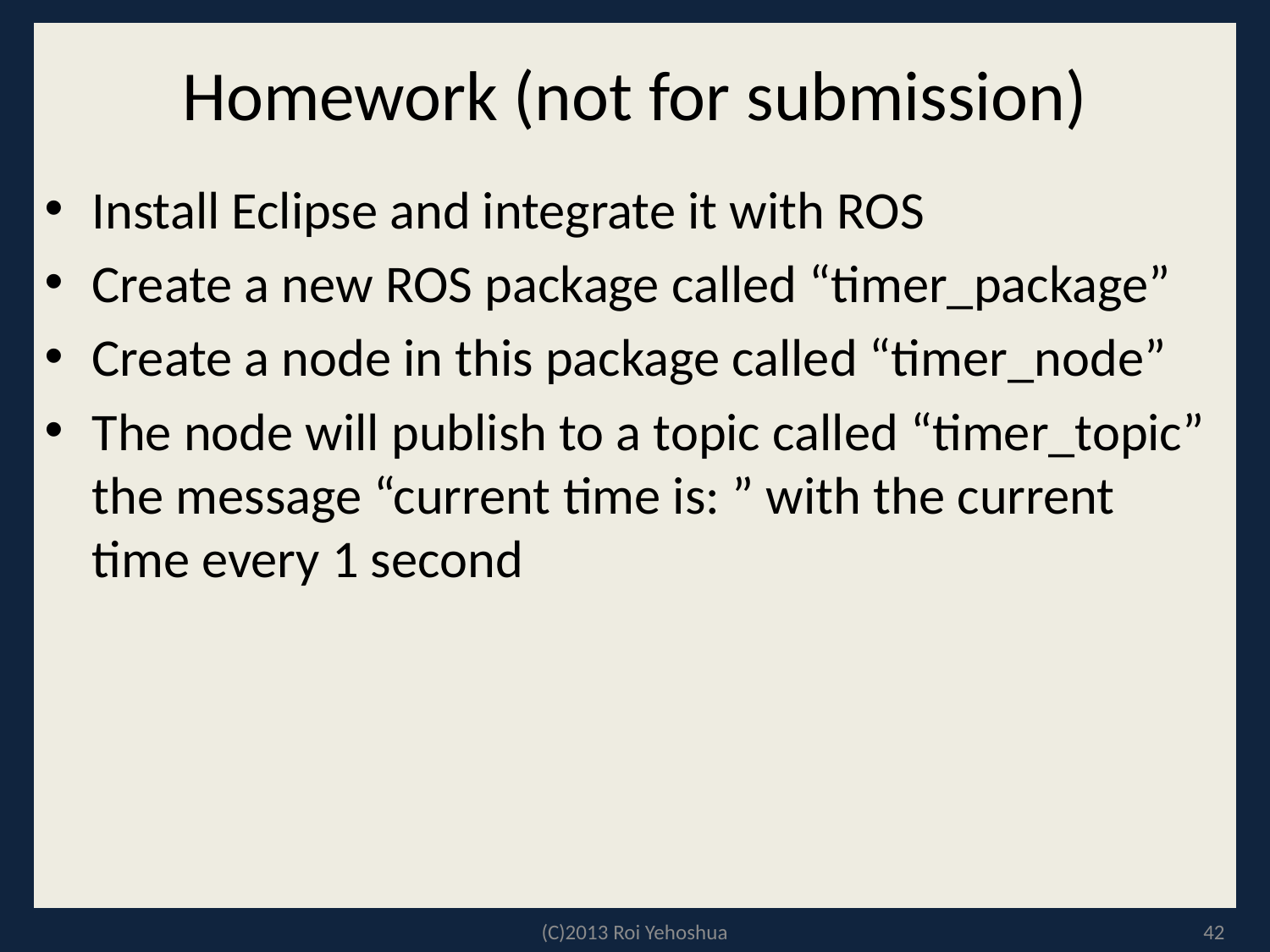

# Homework (not for submission)
Install Eclipse and integrate it with ROS
Create a new ROS package called “timer_package”
Create a node in this package called “timer_node”
The node will publish to a topic called “timer_topic” the message “current time is: ” with the current time every 1 second

(C)2013 Roi Yehoshua
42